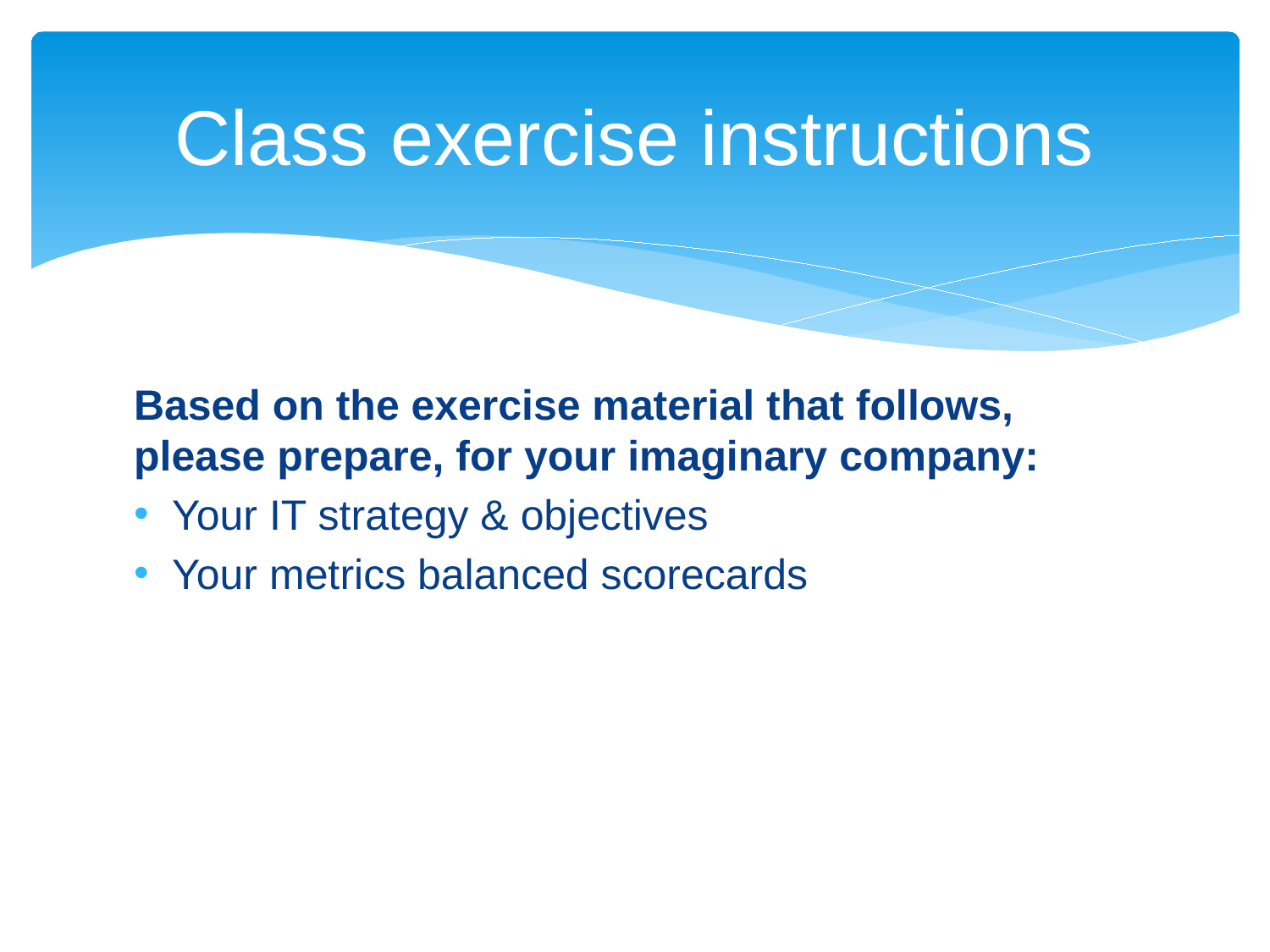

# Class exercise instructions
Based on the exercise material that follows, please prepare, for your imaginary company:
Your IT strategy & objectives
Your metrics balanced scorecards